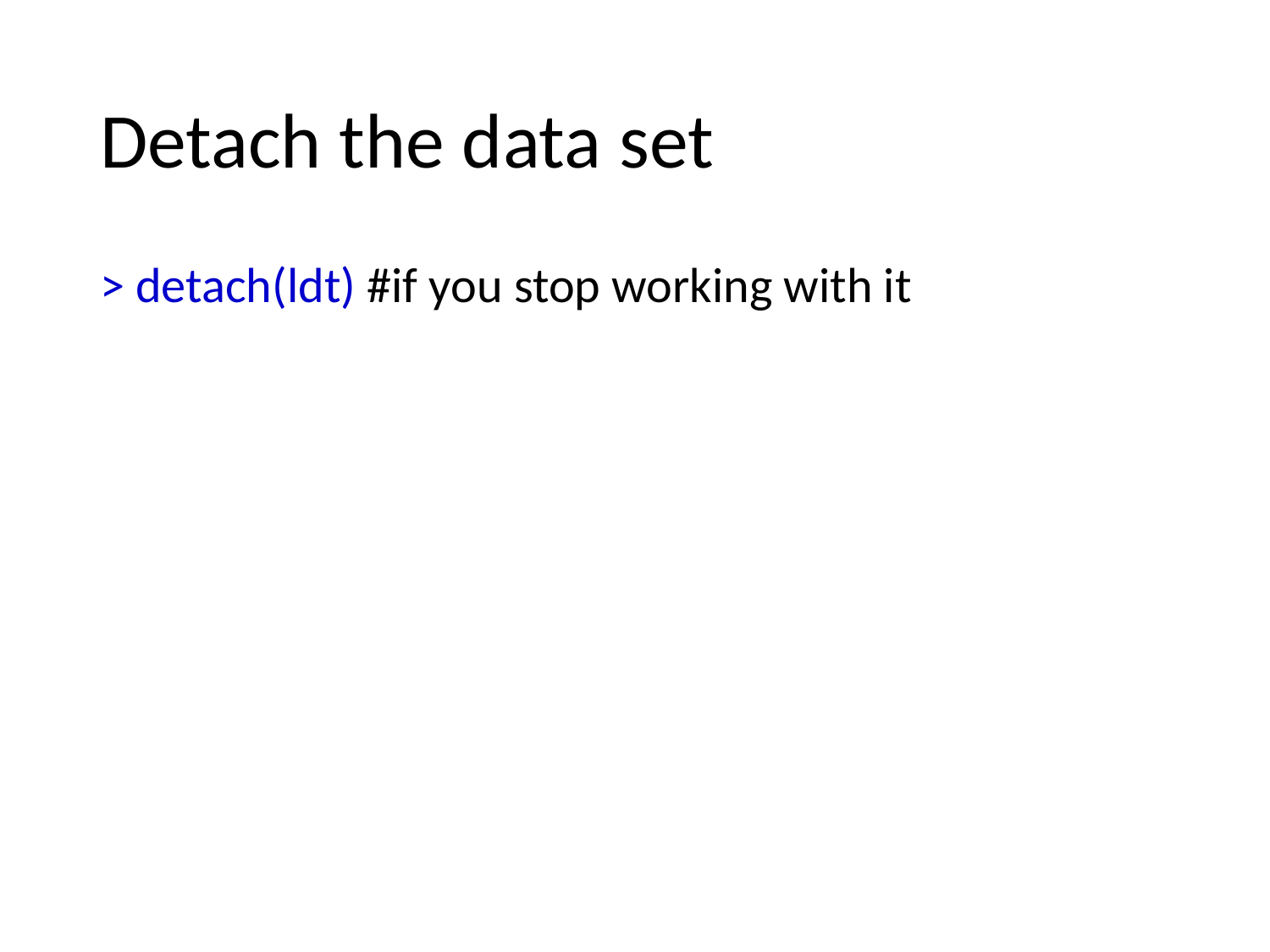

# Detach the data set
> detach(ldt) #if you stop working with it